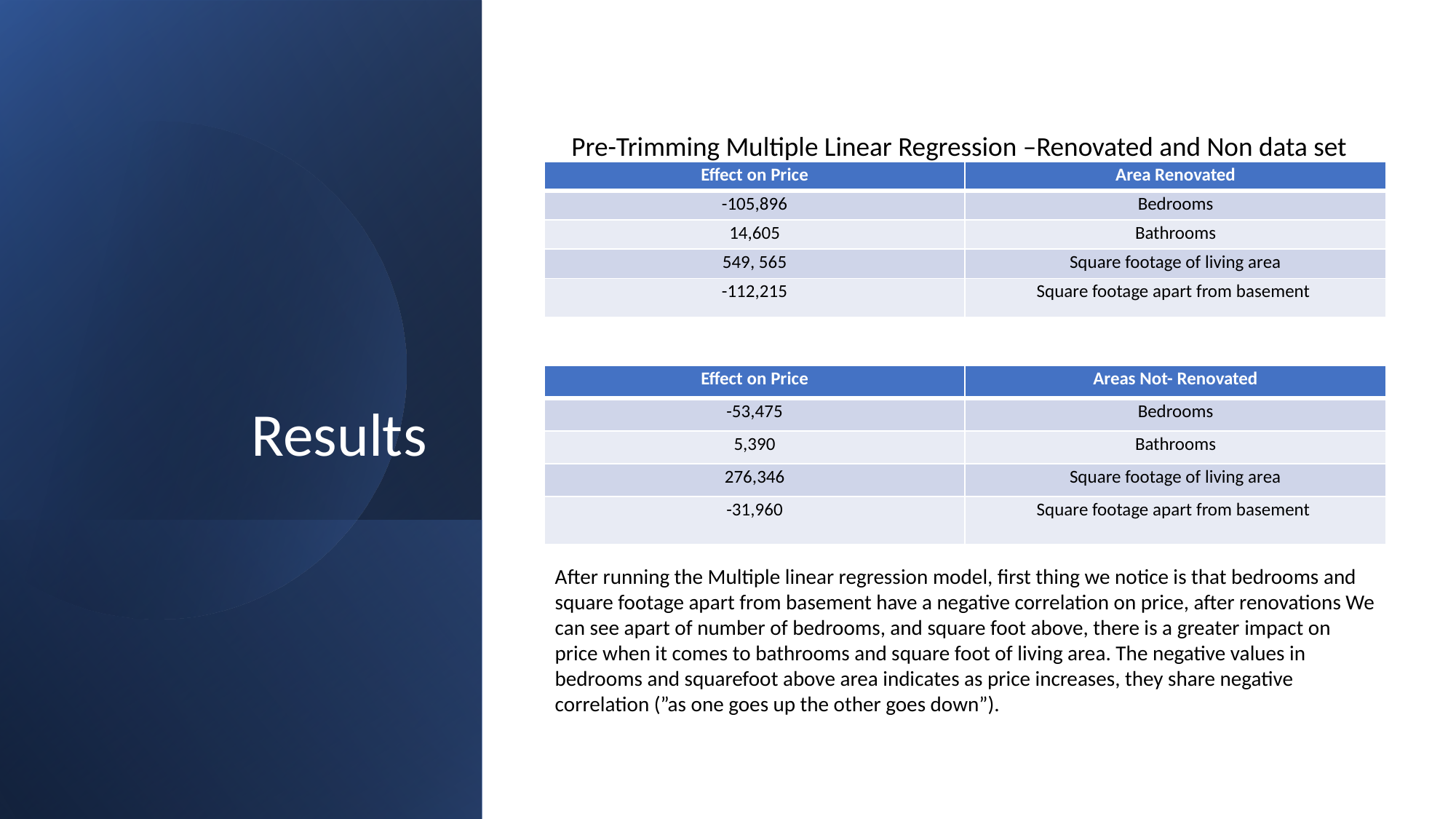

# Results

Pre-Trimming Multiple Linear Regression –Renovated and Non data set

| Effect on Price | Area Renovated |
| --- | --- |
| -105,896 | Bedrooms |
| 14,605 | Bathrooms |
| 549, 565 | Square footage of living area |
| -112,215 | Square footage apart from basement |

| Effect on Price | Areas Not- Renovated |
| --- | --- |
| -53,475 | Bedrooms |
| 5,390 | Bathrooms |
| 276,346 | Square footage of living area |
| -31,960 | Square footage apart from basement |

After running the Multiple linear regression model, first thing we notice is that bedrooms and square footage apart from basement have a negative correlation on price, after renovations We can see apart of number of bedrooms, and square foot above, there is a greater impact on price when it comes to bathrooms and square foot of living area. The negative values in bedrooms and squarefoot above area indicates as price increases, they share negative correlation (”as one goes up the other goes down”).